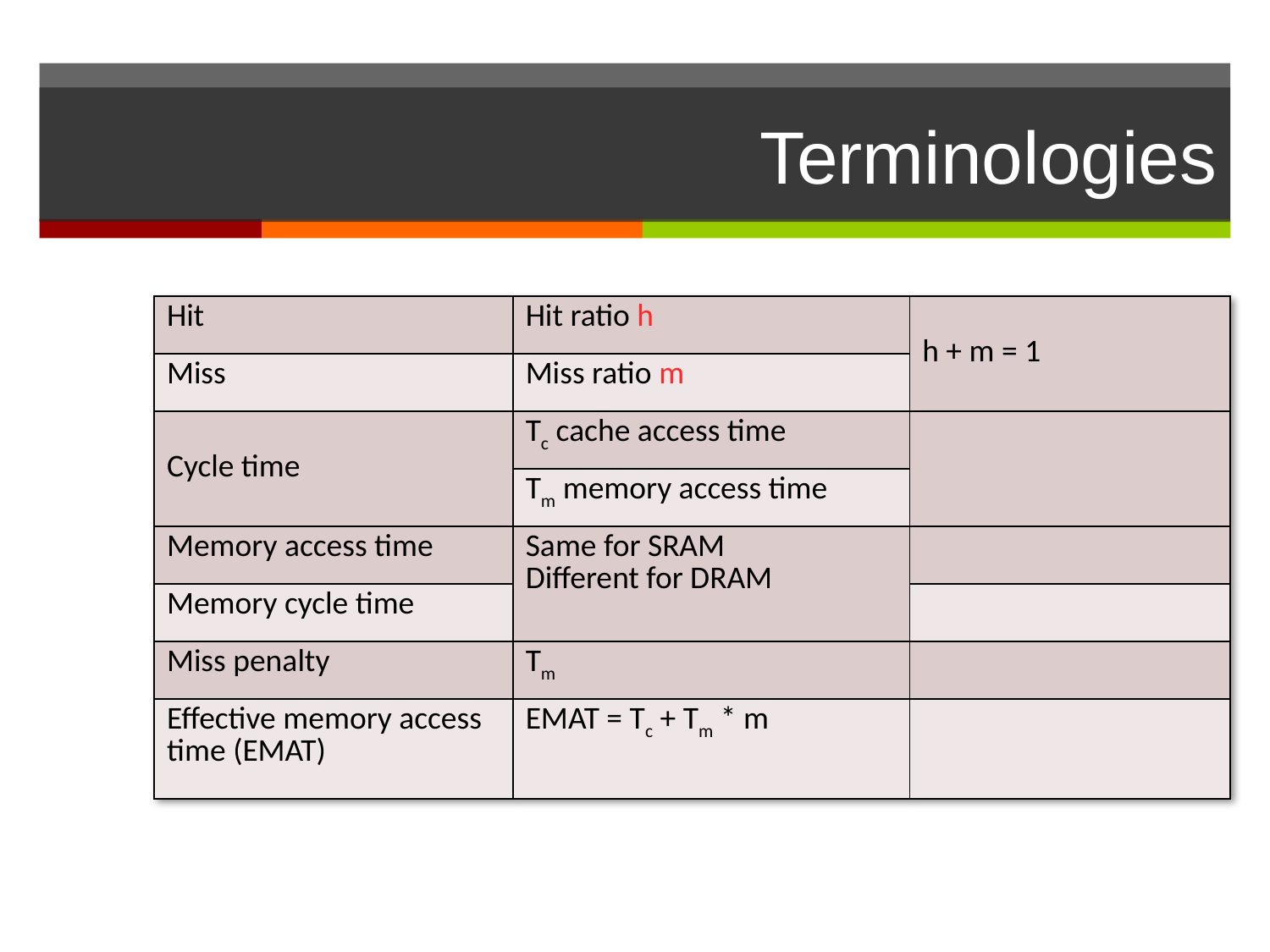

# Terminologies
| Hit | Hit ratio h | h + m = 1 |
| --- | --- | --- |
| Miss | Miss ratio m |  |
| Cycle time | Tc cache access time |  |
|  | Tm memory access time |  |
| Memory access time | Same for SRAM Different for DRAM |  |
| Memory cycle time |  |  |
| Miss penalty | Tm |  |
| Effective memory access time (EMAT) | EMAT = Tc + Tm \* m |  |